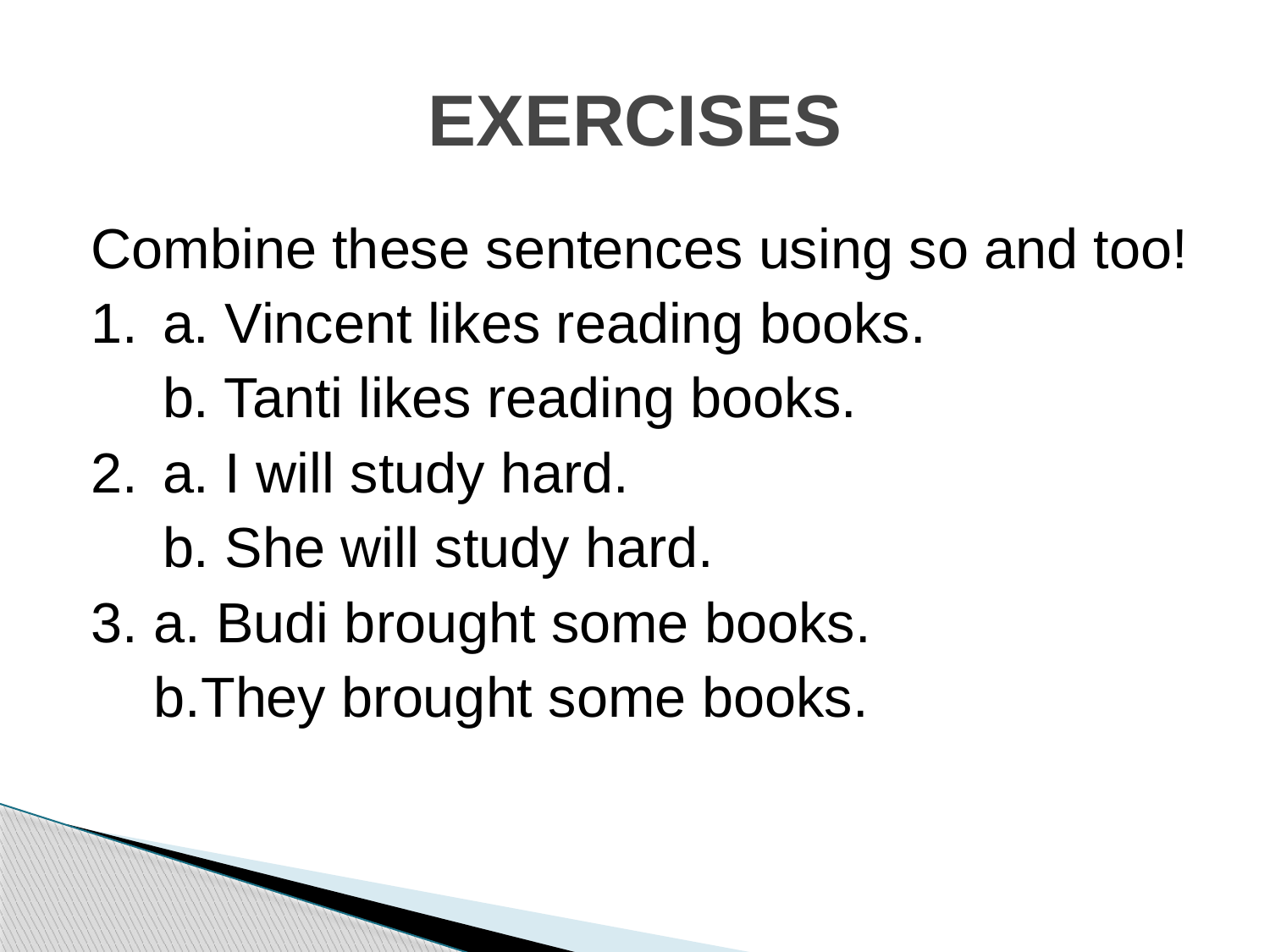

# EXERCISES
Combine these sentences using so and too!
1.	a. Vincent likes reading books.
	b. Tanti likes reading books.
2.	a. I will study hard.
	b. She will study hard.
3. a. Budi brought some books.
    b.They brought some books.